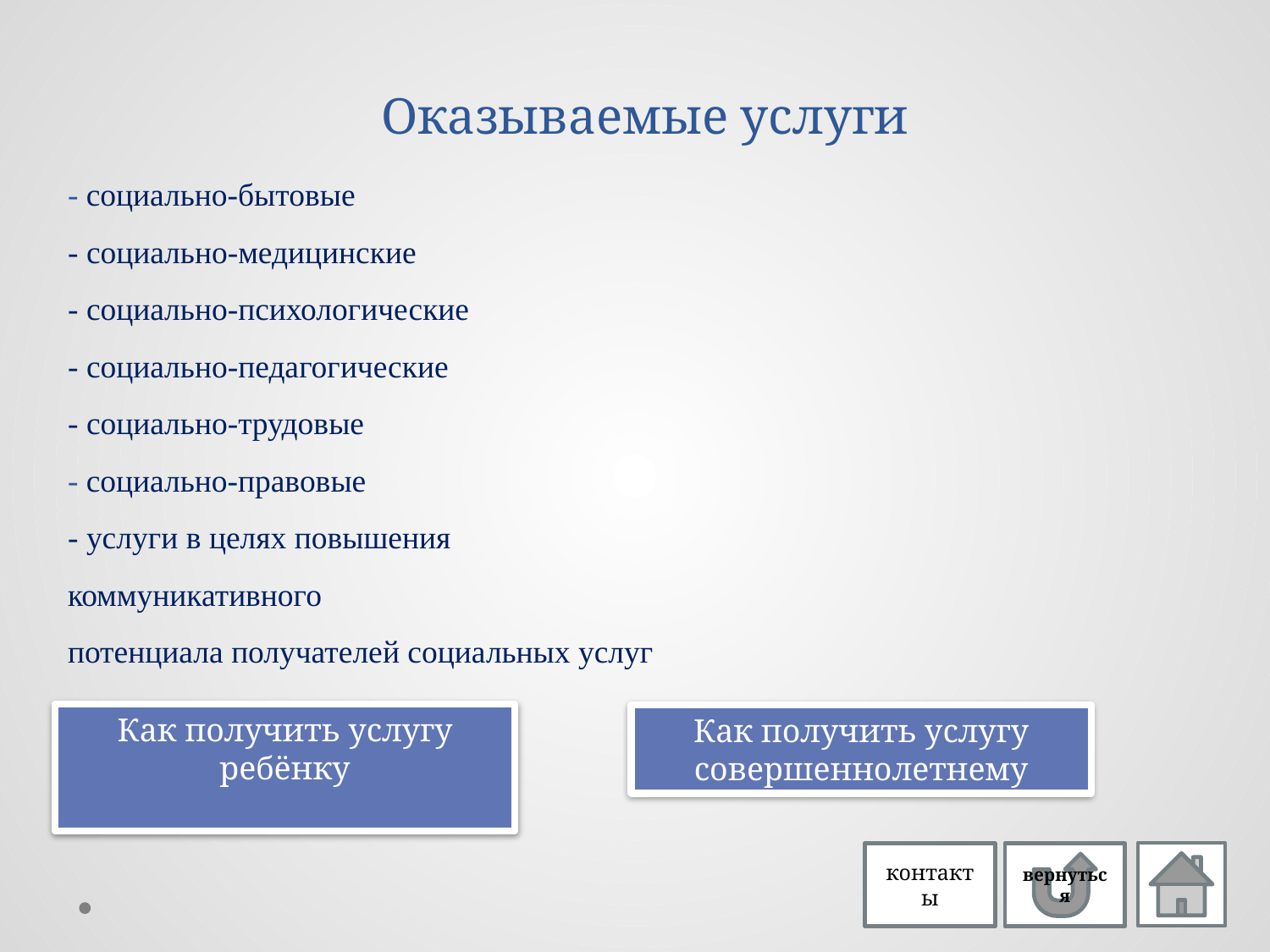

Оказываемые услуги
# - социально-бытовые - социально-медицинские - социально-психологические - социально-педагогические - социально-трудовые - социально-правовые - услуги в целях повышения коммуникативного потенциала получателей социальных услуг
Как получить услугу ребёнку

Как получить услугу совершеннолетнему

контакты
вернуться